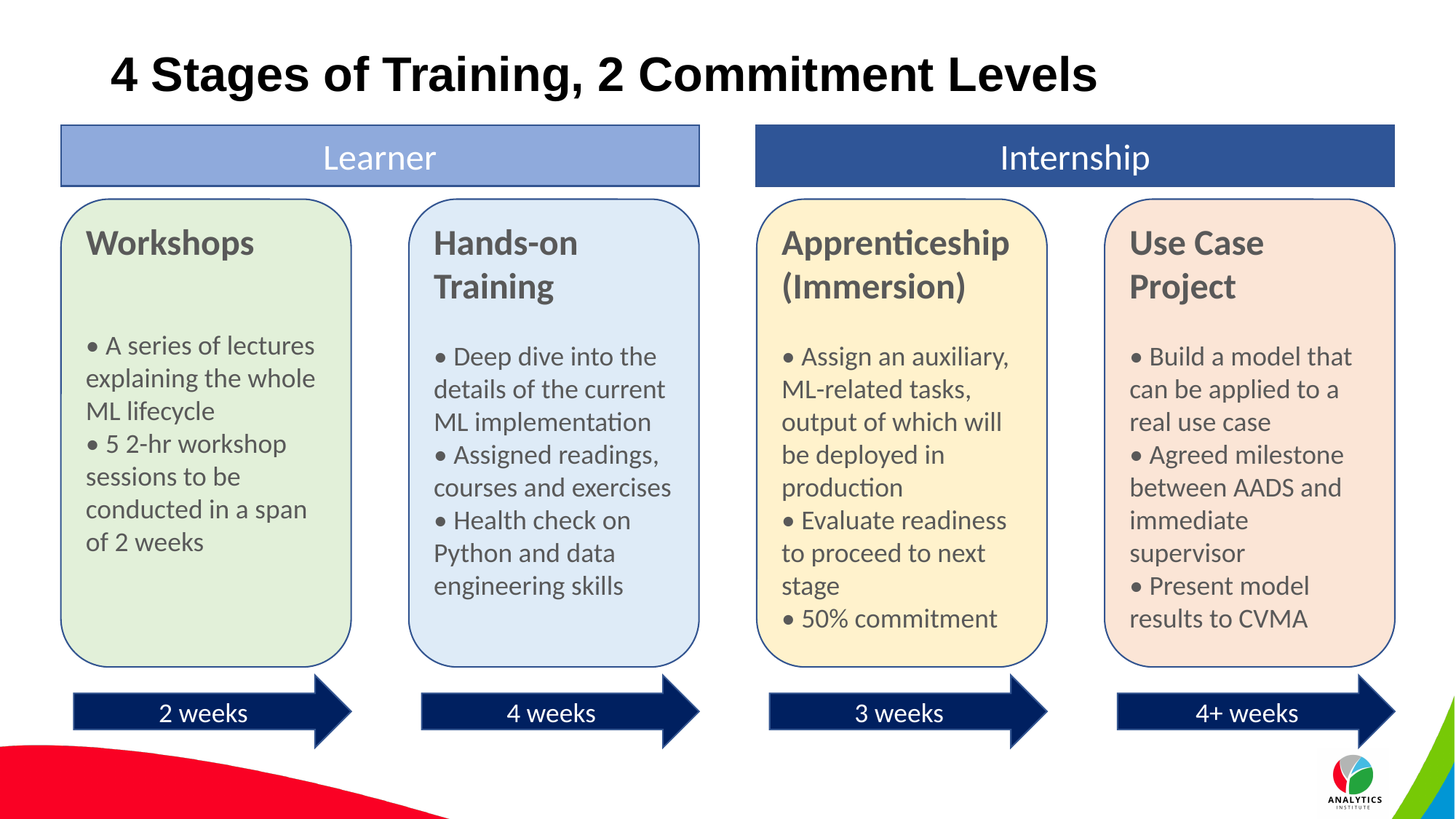

# 4 Stages of Training, 2 Commitment Levels
Learner
Internship
Workshops

• A series of lectures explaining the whole ML lifecycle
• 5 2-hr workshop sessions to be conducted in a span of 2 weeks

Apprenticeship (Immersion)

• Assign an auxiliary, ML-related tasks, output of which will be deployed in production
• Evaluate readiness to proceed to next stage
• 50% commitment
Use Case Project

• Build a model that can be applied to a real use case
• Agreed milestone between AADS and immediate supervisor
• Present model results to CVMA

Hands-on Training

• Deep dive into the details of the current ML implementation
• Assigned readings, courses and exercises
• Health check on Python and data engineering skills
2 weeks
4+ weeks
4 weeks
3 weeks